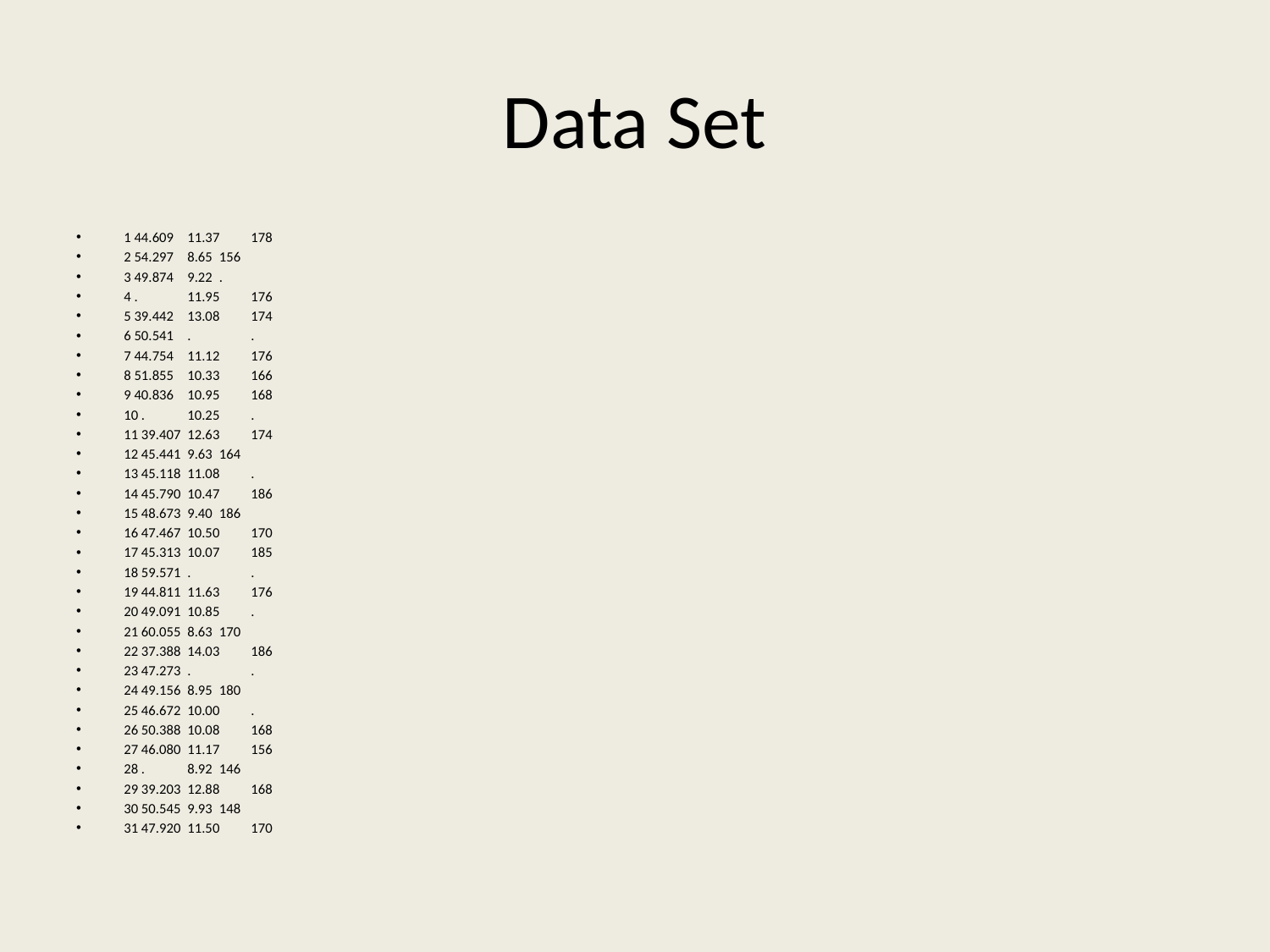

# Data Set
1 44.609 	11.37 	178
2 54.297 	8.65 	156
3 49.874 	9.22 	.
4 . 		11.95 	176
5 39.442 	13.08 	174
6 50.541 	. 		.
7 44.754 	11.12 	176
8 51.855 	10.33 	166
9 40.836 	10.95 	168
10 . 		10.25 	.
11 39.407 	12.63 	174
12 45.441 	9.63 	164
13 45.118 	11.08 	.
14 45.790 	10.47 	186
15 48.673 	9.40 	186
16 47.467 	10.50 	170
17 45.313 	10.07 	185
18 59.571 	. 		.
19 44.811 	11.63 	176
20 49.091 	10.85 	.
21 60.055 	8.63 	170
22 37.388 	14.03 	186
23 47.273 	. 		.
24 49.156 	8.95 	180
25 46.672 	10.00 	.
26 50.388 	10.08 	168
27 46.080 	11.17 	156
28 . 		8.92 	146
29 39.203 	12.88 	168
30 50.545 	9.93 	148
31 47.920 	11.50 	170